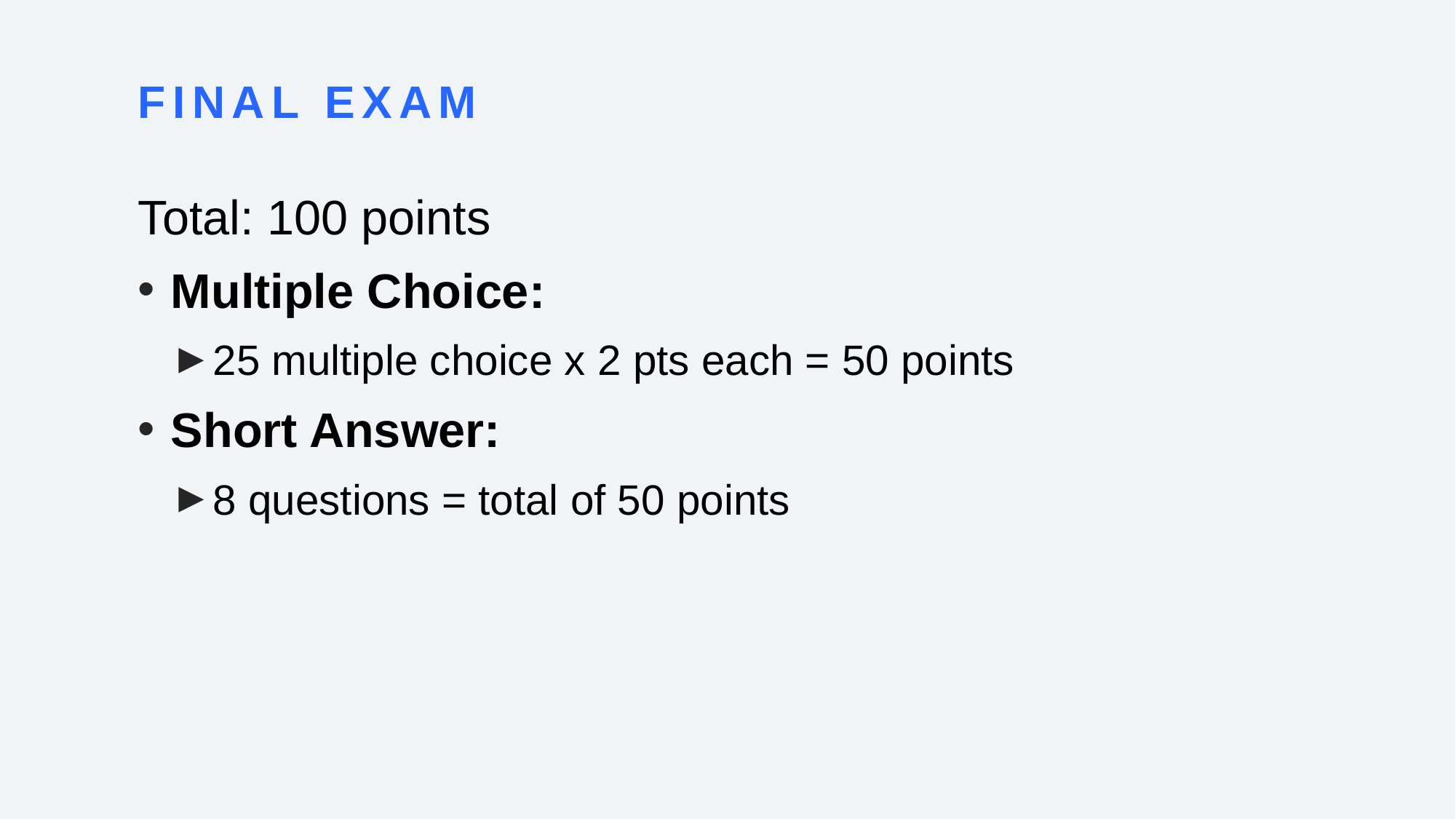

# Final exam
Total: 100 points
Multiple Choice:
25 multiple choice x 2 pts each = 50 points
Short Answer:
8 questions = total of 50 points